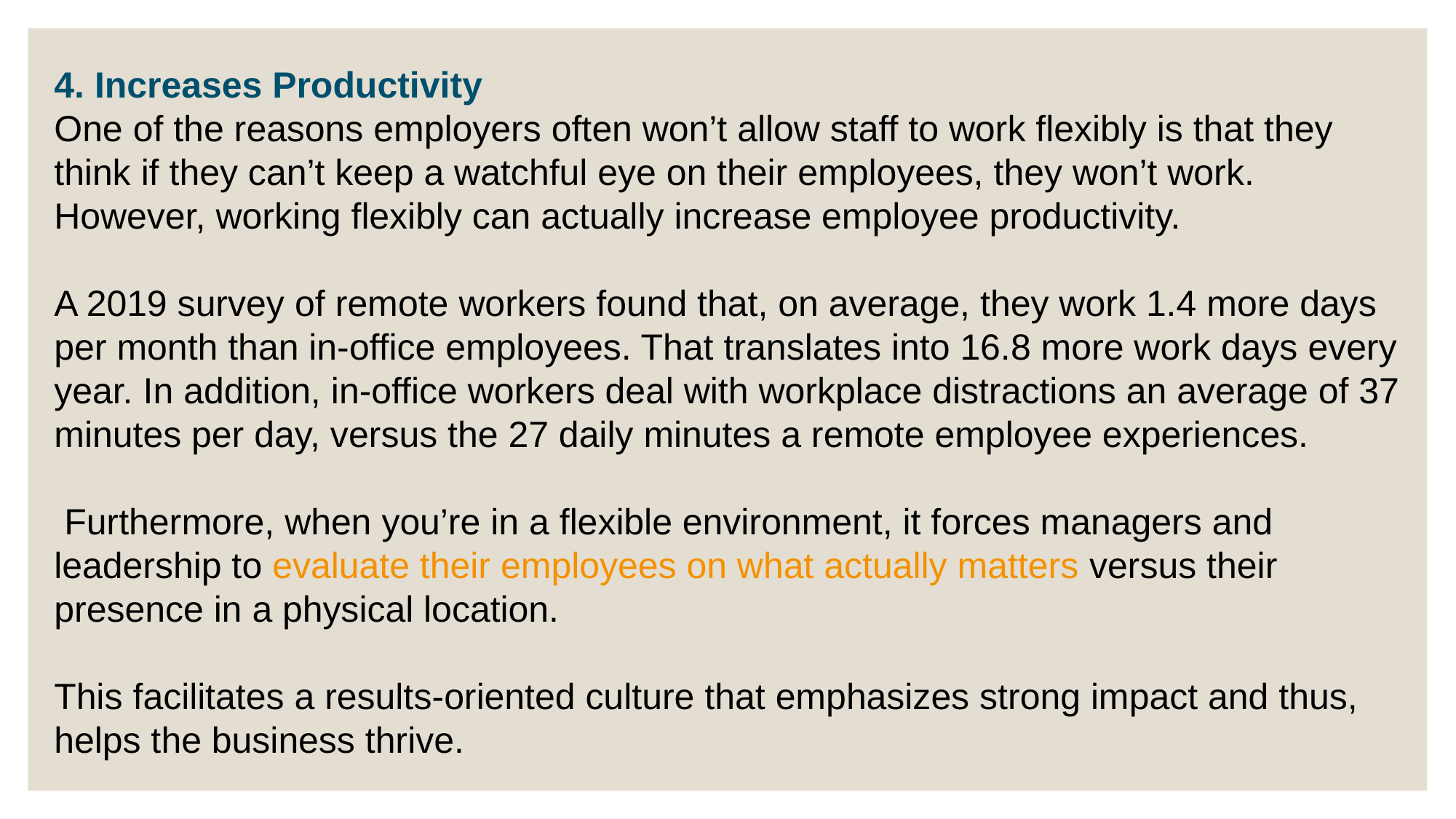

4. Increases Productivity
One of the reasons employers often won’t allow staff to work flexibly is that they think if they can’t keep a watchful eye on their employees, they won’t work. However, working flexibly can actually increase employee productivity.

A 2019 survey of remote workers found that, on average, they work 1.4 more days per month than in-office employees. That translates into 16.8 more work days every year. In addition, in-office workers deal with workplace distractions an average of 37 minutes per day, versus the 27 daily minutes a remote employee experiences.

 Furthermore, when you’re in a flexible environment, it forces managers and leadership to evaluate their employees on what actually matters versus their presence in a physical location.

This facilitates a results-oriented culture that emphasizes strong impact and thus, helps the business thrive.